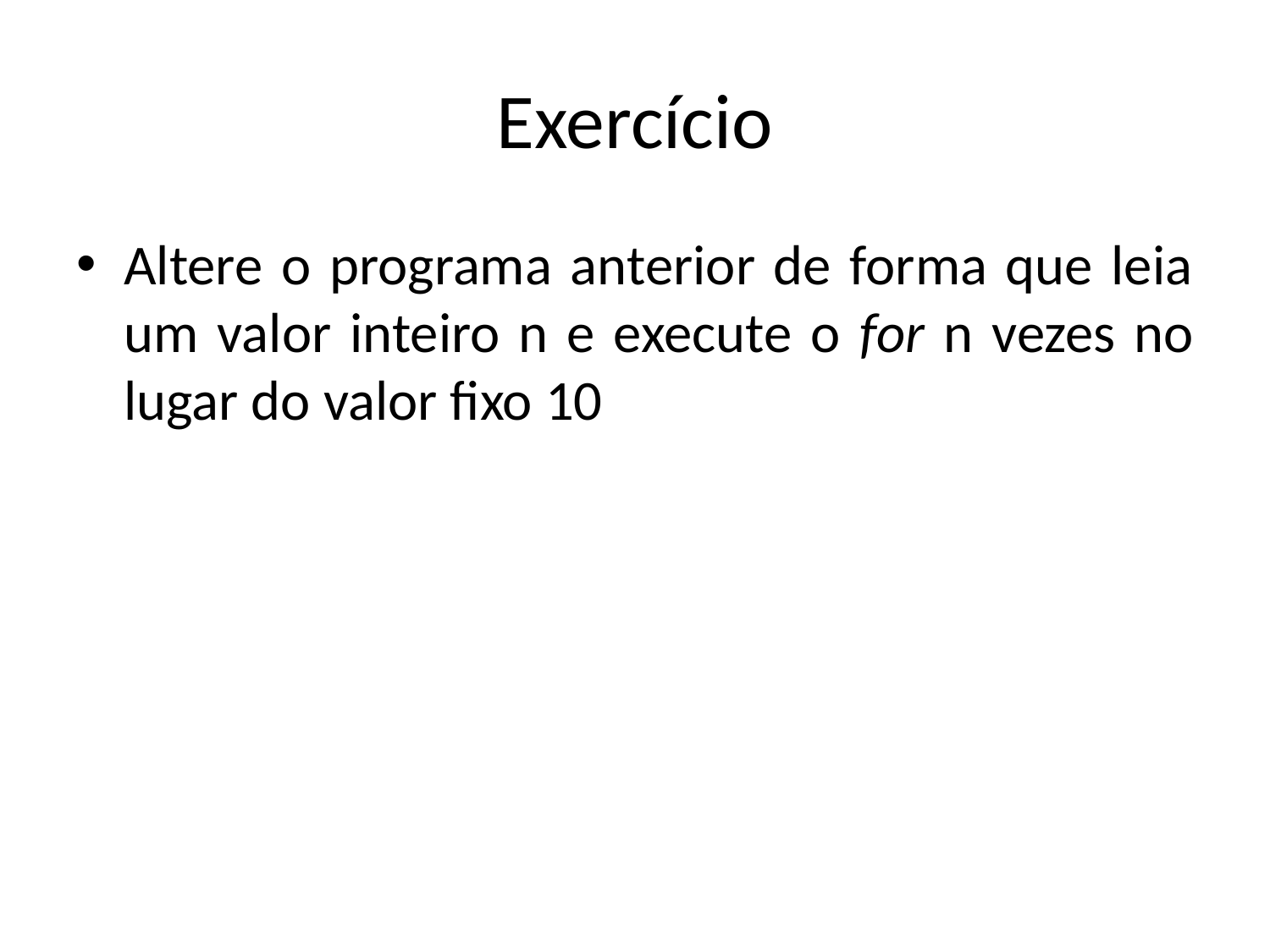

# Exercício
Altere o programa anterior de forma que leia um valor inteiro n e execute o for n vezes no lugar do valor fixo 10